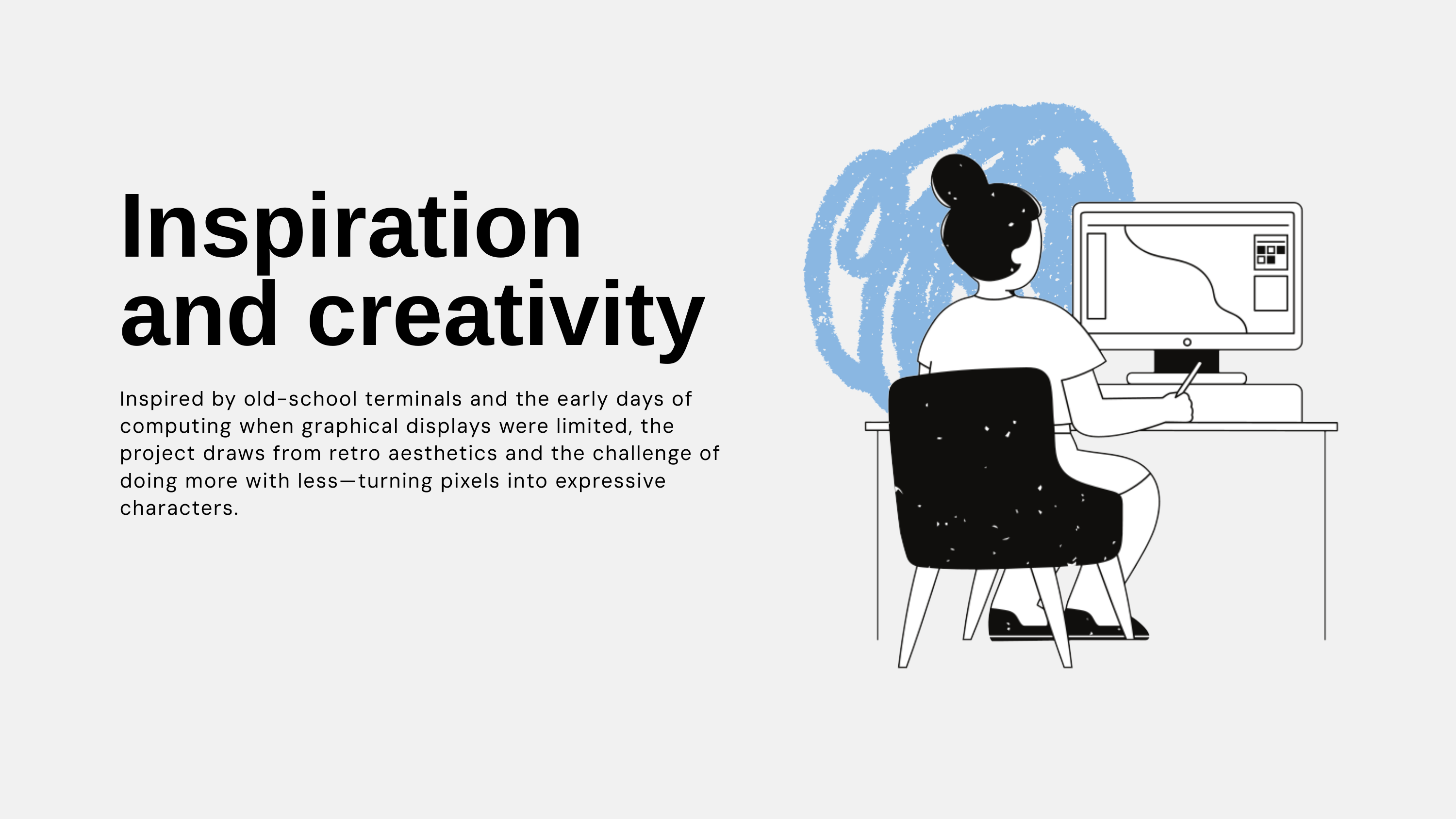

Inspiration and creativity
Inspired by old-school terminals and the early days of computing when graphical displays were limited, the project draws from retro aesthetics and the challenge of doing more with less—turning pixels into expressive characters.